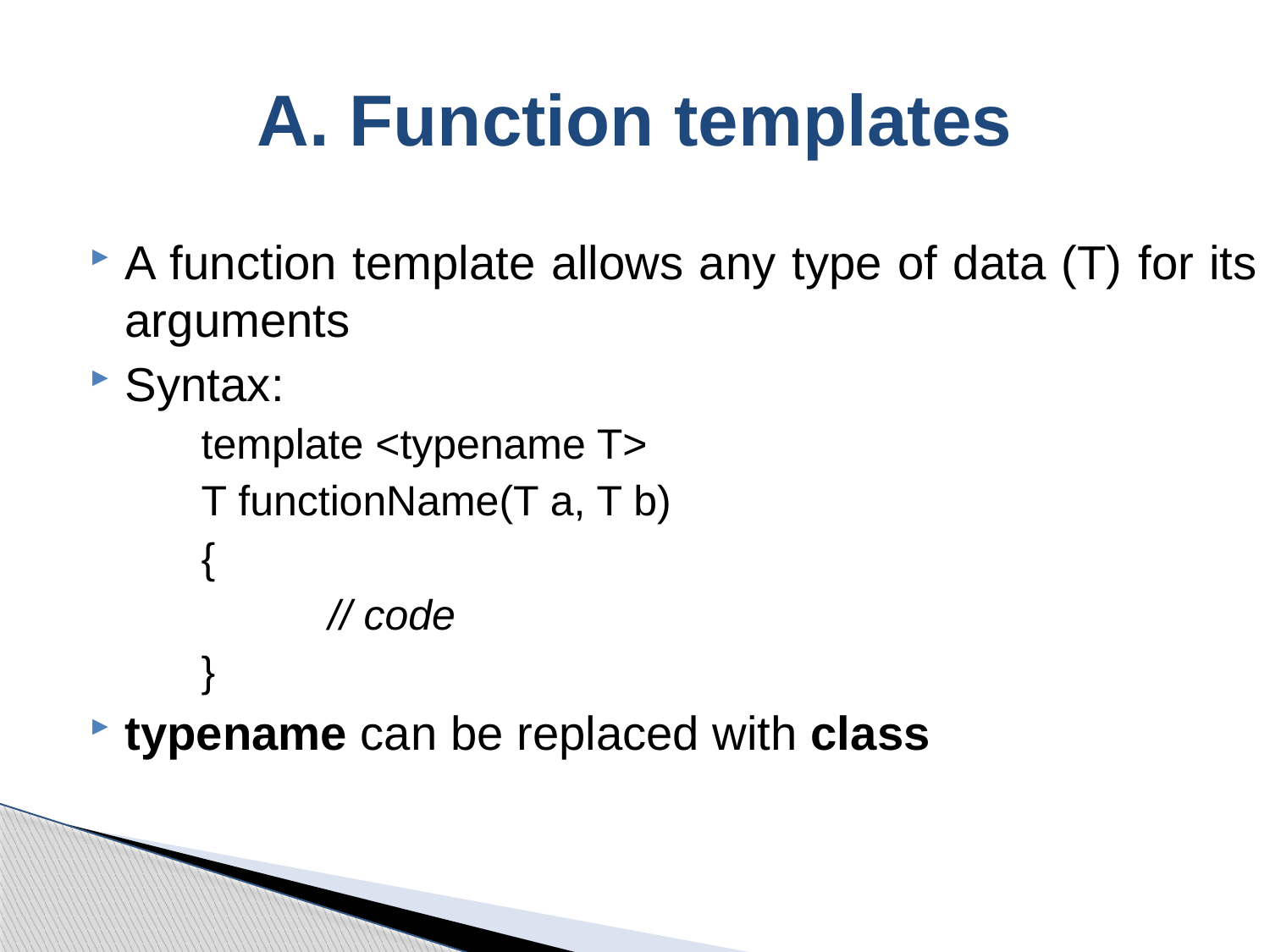

# A. Function templates
A function template allows any type of data (T) for its arguments
Syntax:
template <typename T>
T functionName(T a, T b)
{
	// code
}
typename can be replaced with class